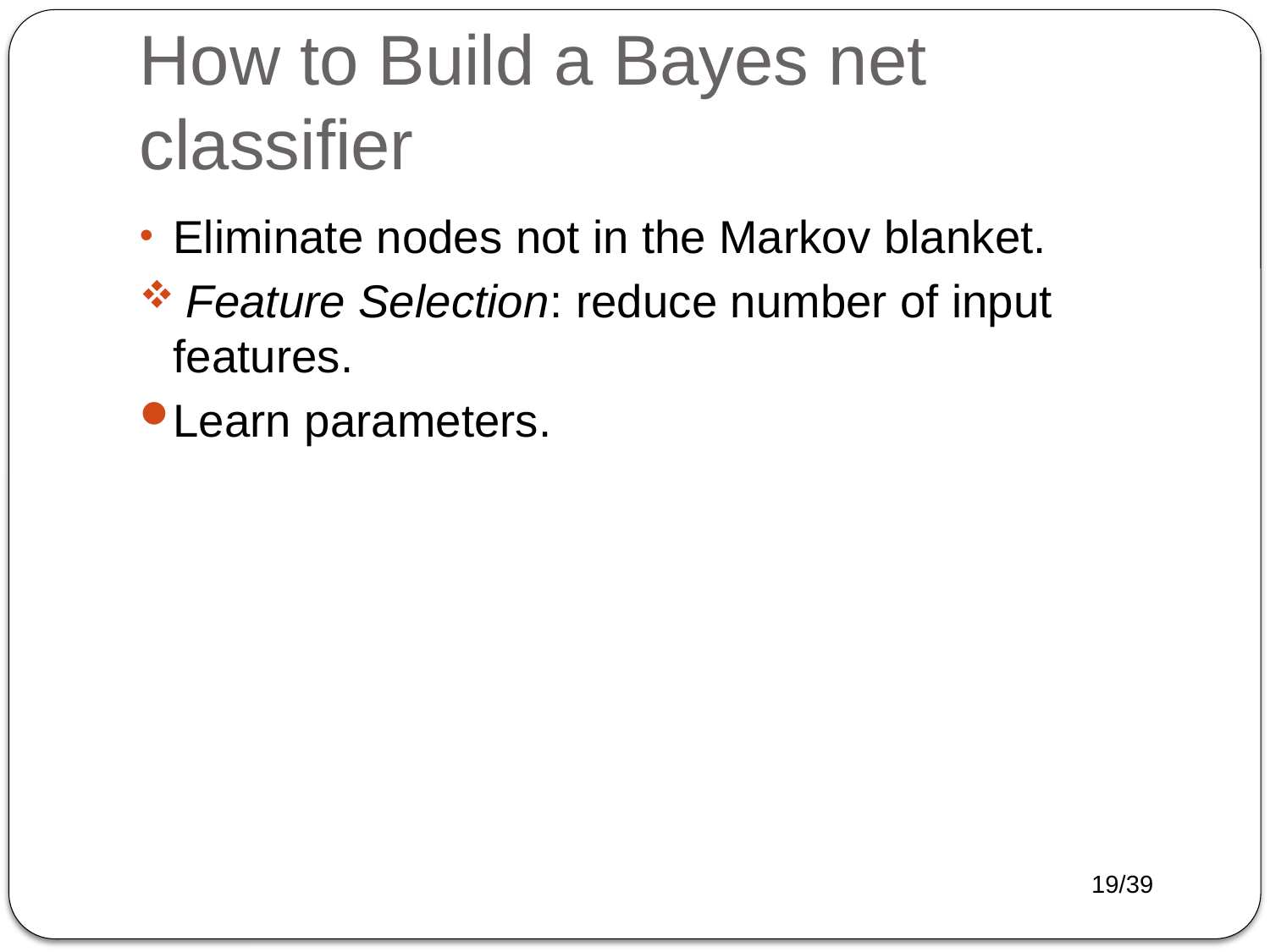

# How to Build a Bayes net classifier
Eliminate nodes not in the Markov blanket.
 Feature Selection: reduce number of input features.
Learn parameters.